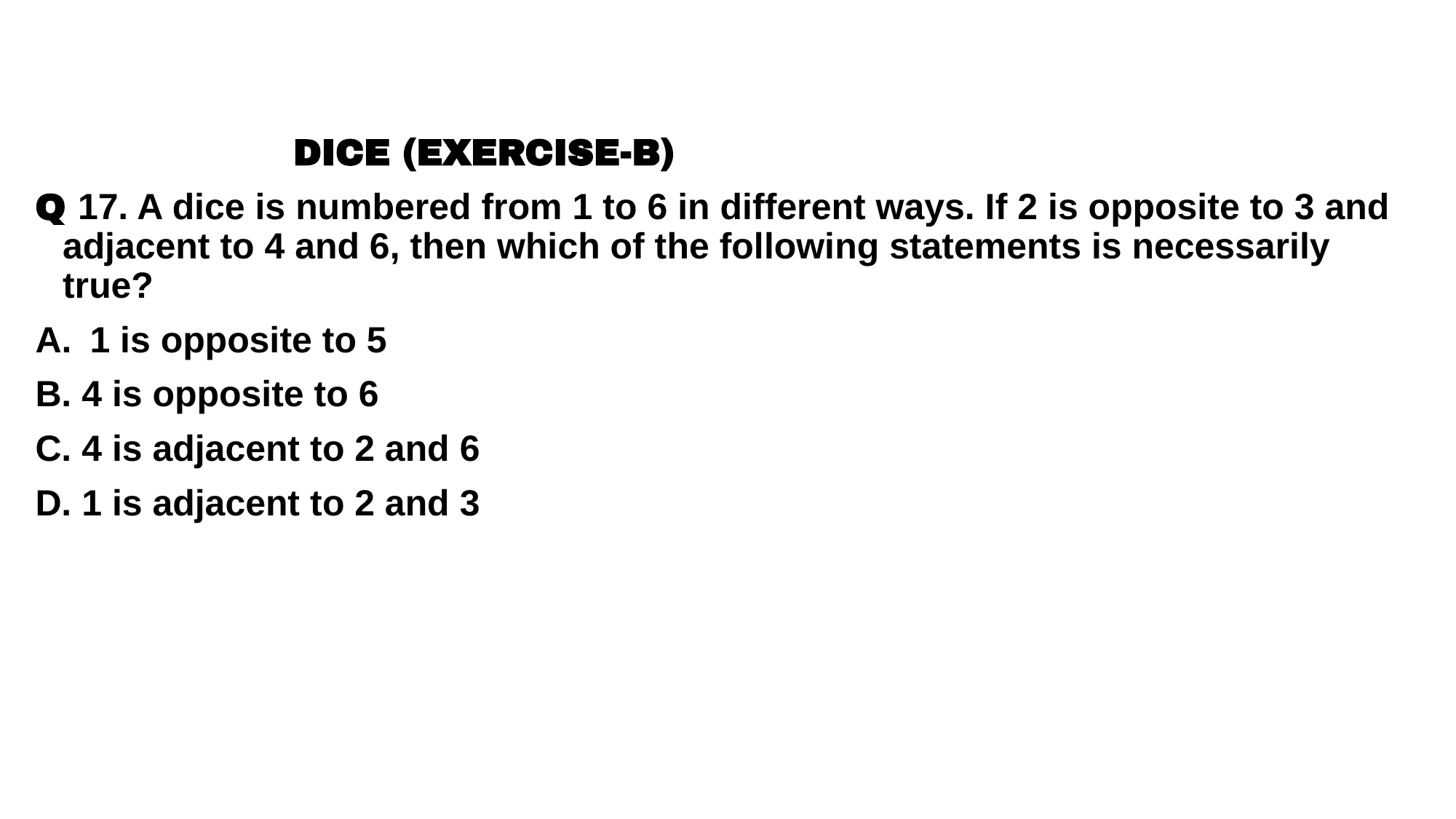

# VISUAL REASONING
			 DICE (EXERCISE-B)
Q 17. A dice is numbered from 1 to 6 in different ways. If 2 is opposite to 3 and adjacent to 4 and 6, then which of the following statements is necessarily true?
1 is opposite to 5
B. 4 is opposite to 6
C. 4 is adjacent to 2 and 6
D. 1 is adjacent to 2 and 3